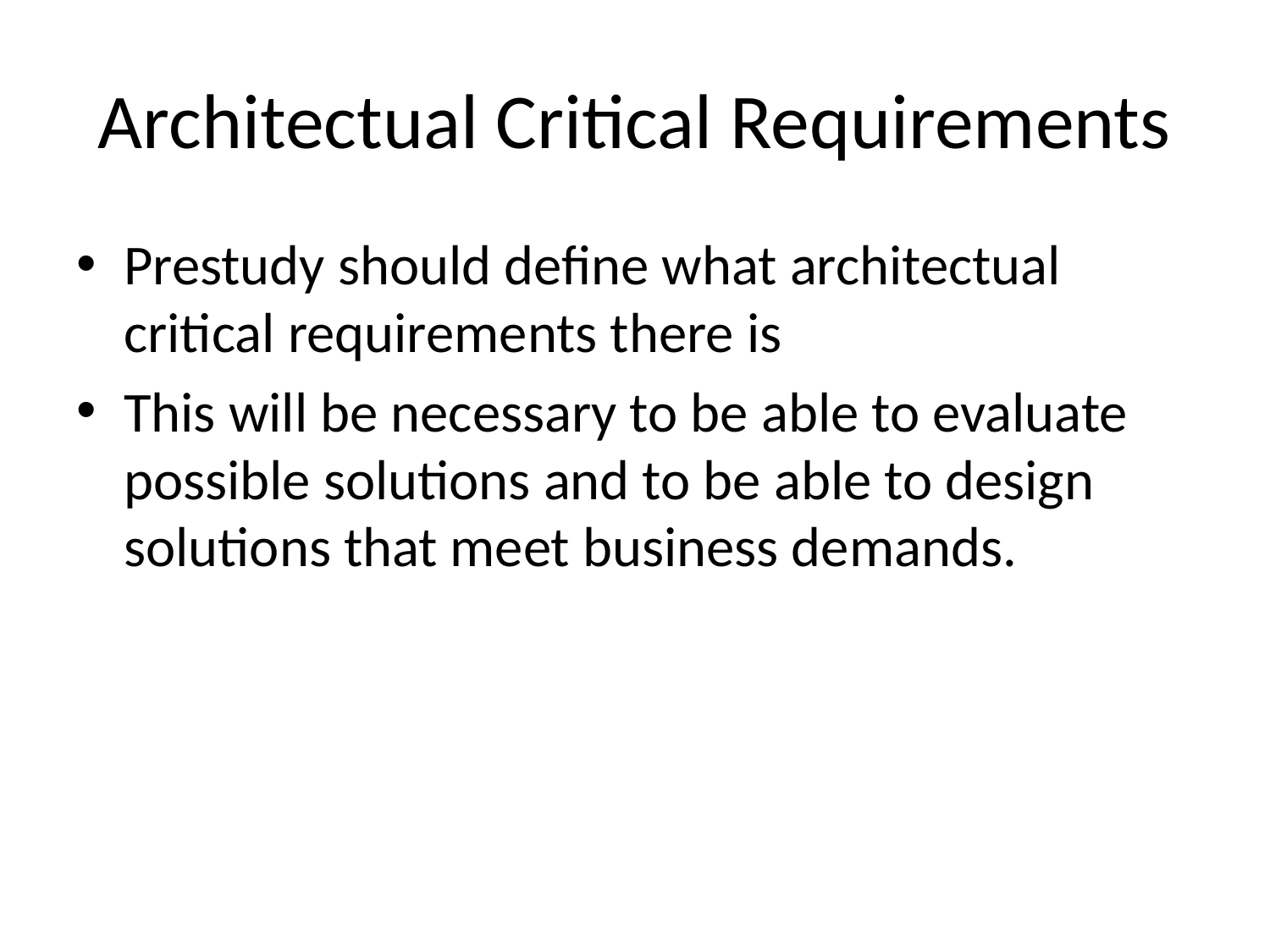

# Architectual Critical Requirements
Prestudy should define what architectual critical requirements there is
This will be necessary to be able to evaluate possible solutions and to be able to design solutions that meet business demands.